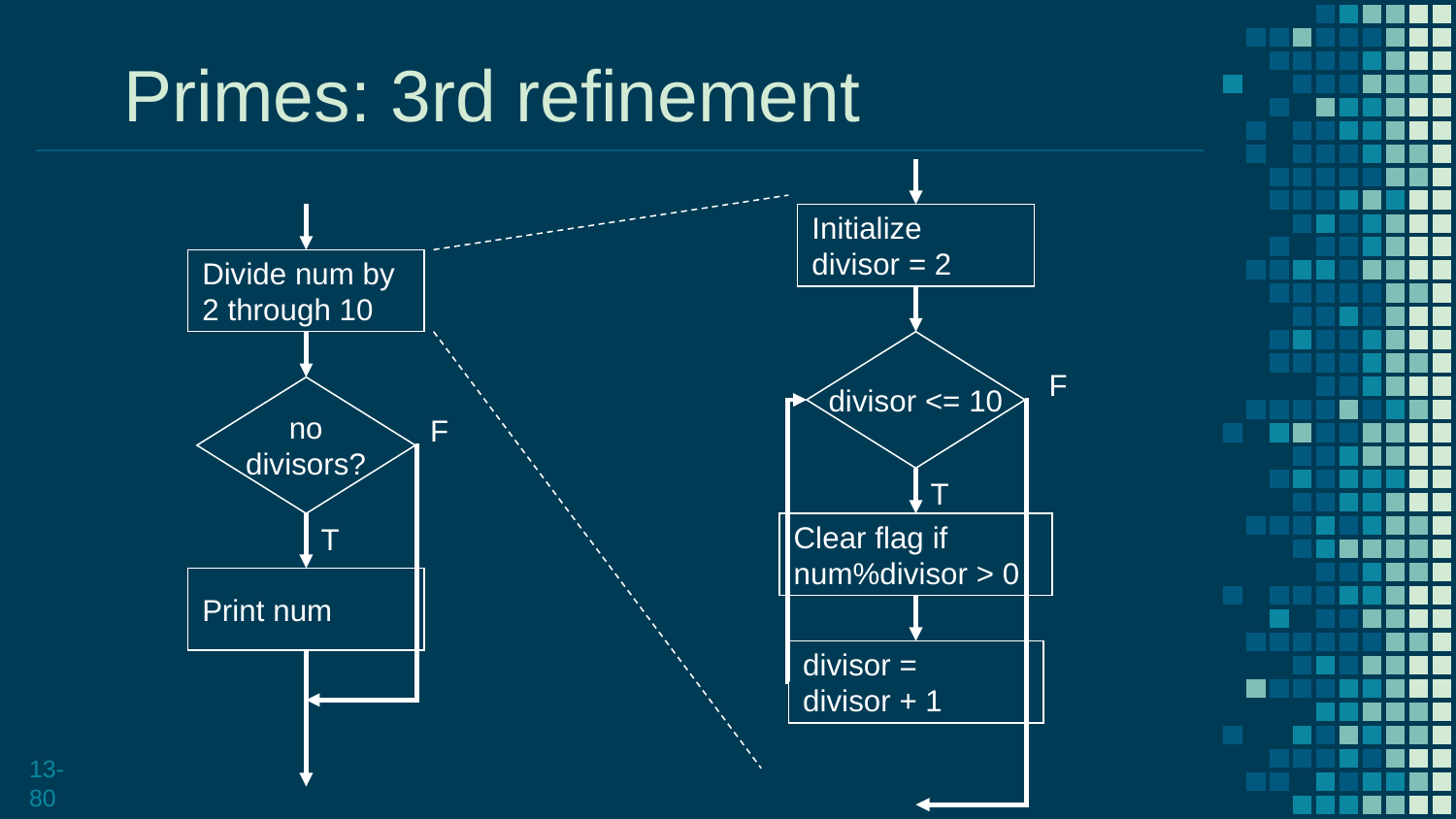

# Primes: 3rd refinement

Initialize
divisor = 2
Divide num by
2 through 10

divisor <= 10
F
no
divisors?
F
T
Clear flag if
num%divisor > 0
T
Print num
divisor =
divisor + 1
13-80